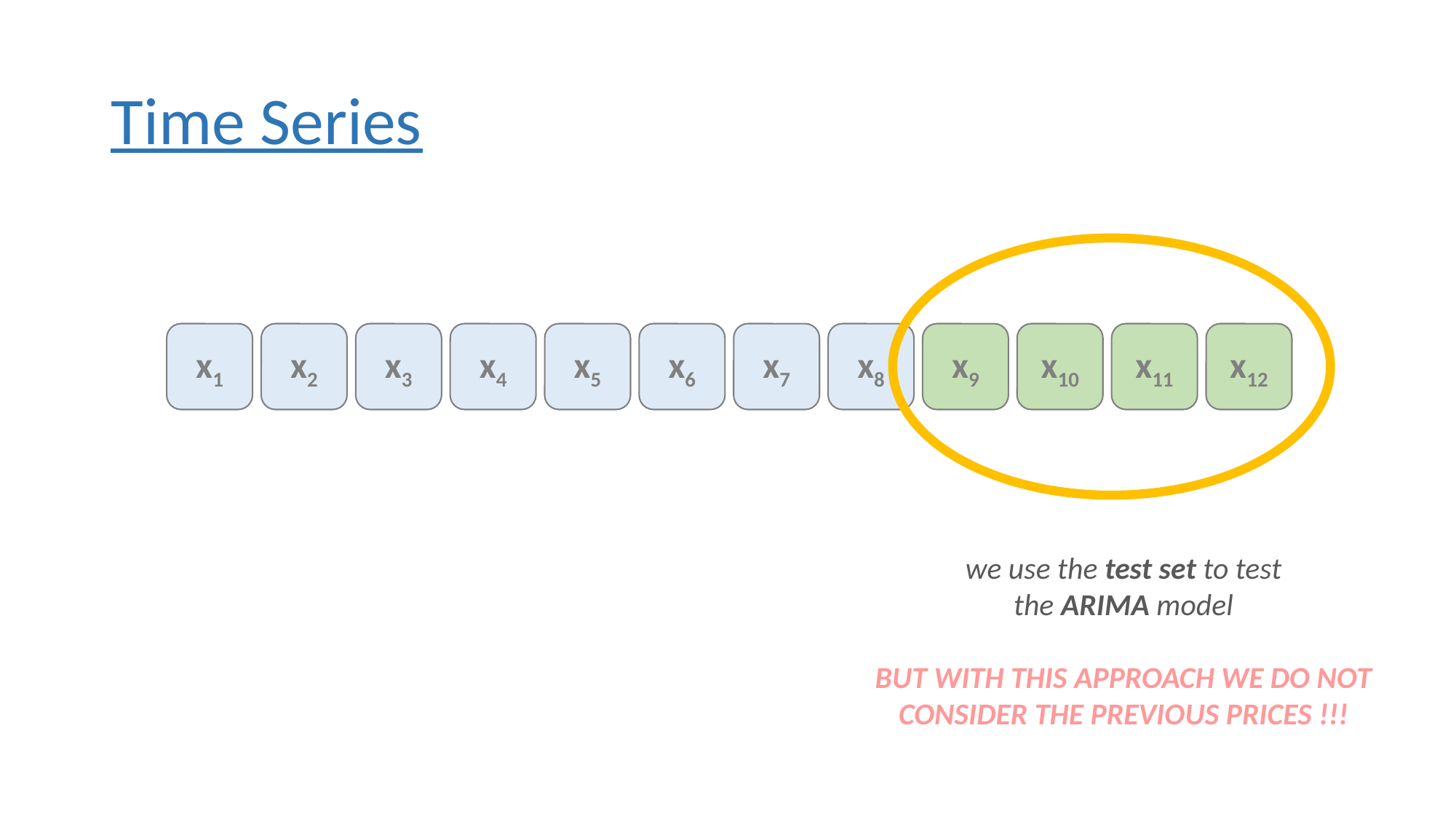

# Time Series

x1
x2
x3
x4
x5
x6
x7
x8
x9
x10
x11
x12
we use the test set to test
the ARIMA model

BUT WITH THIS APPROACH WE DO NOT
CONSIDER THE PREVIOUS PRICES !!!